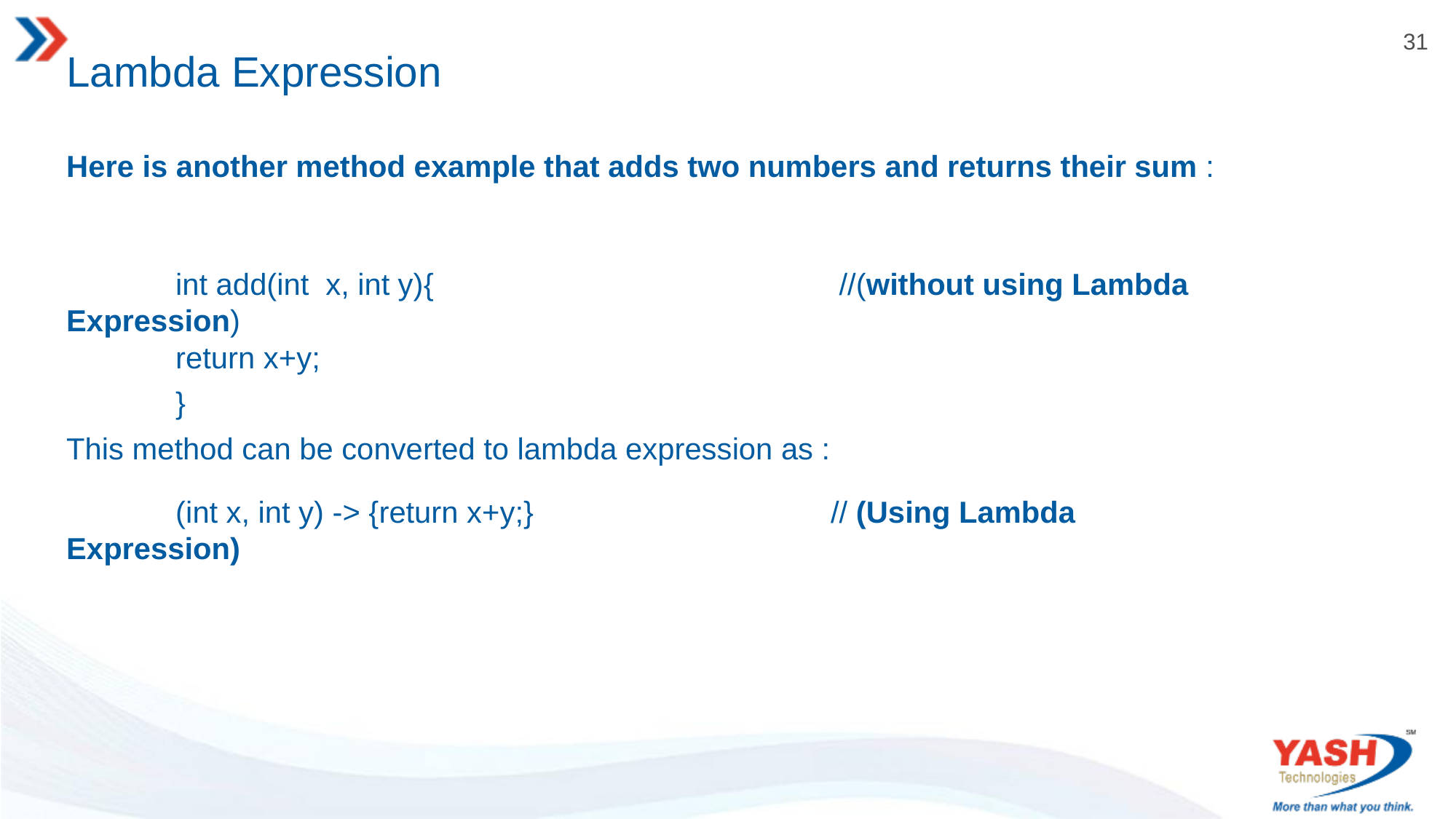

# Lambda Expression
Here is another method example that adds two numbers and returns their sum :

	int add(int  x, int y){	 			 //(without using Lambda Expression)
        	return x+y;
	}
This method can be converted to lambda expression as :
	(int x, int y) -> {return x+y;}			// (Using Lambda Expression)